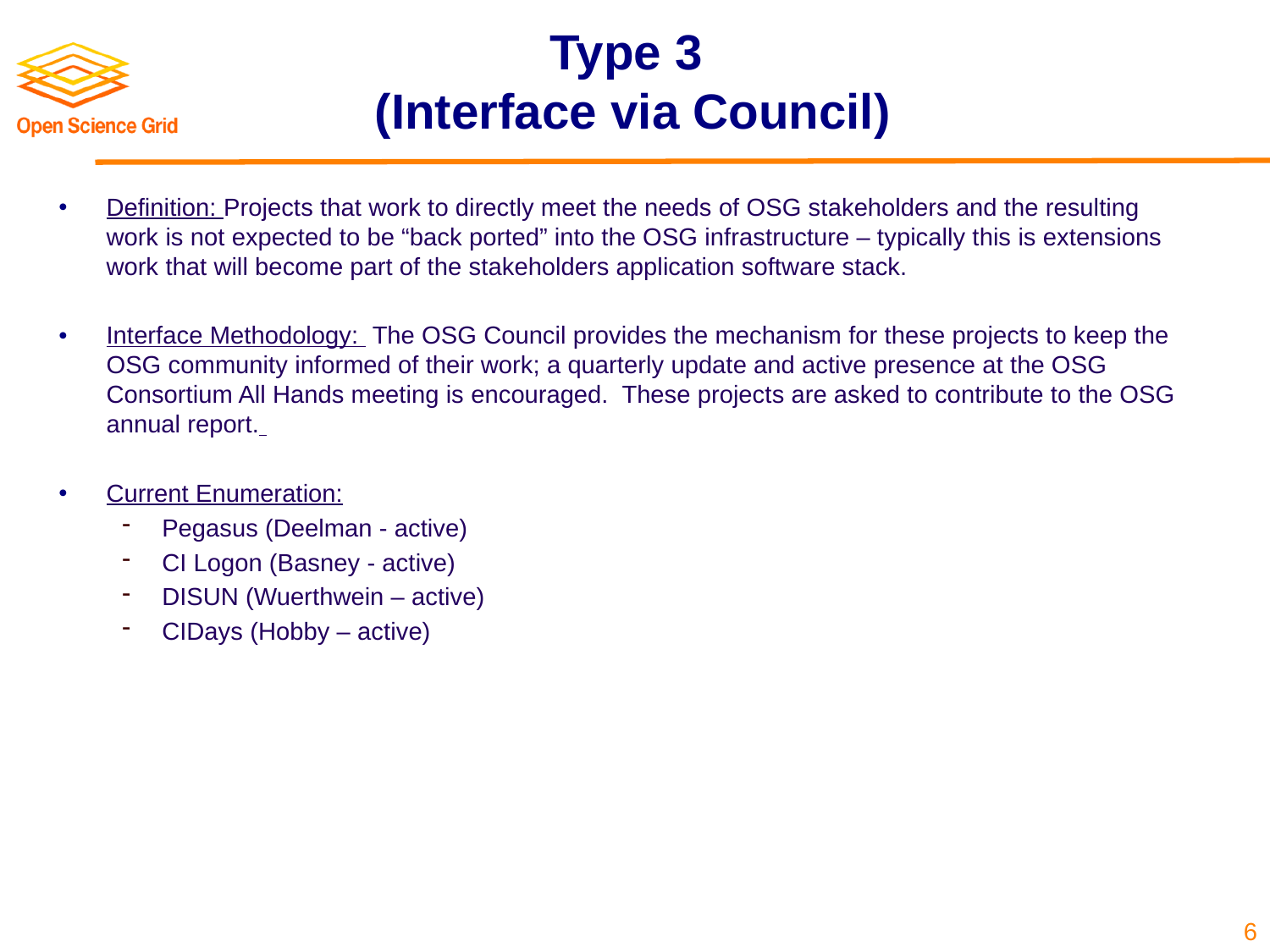

# Type 3 (Interface via Council)
Definition: Projects that work to directly meet the needs of OSG stakeholders and the resulting work is not expected to be “back ported” into the OSG infrastructure – typically this is extensions work that will become part of the stakeholders application software stack.

Interface Methodology:  The OSG Council provides the mechanism for these projects to keep the OSG community informed of their work; a quarterly update and active presence at the OSG Consortium All Hands meeting is encouraged.  These projects are asked to contribute to the OSG annual report.

Current Enumeration:
Pegasus (Deelman - active)
CI Logon (Basney - active)
DISUN (Wuerthwein – active)
CIDays (Hobby – active)

6